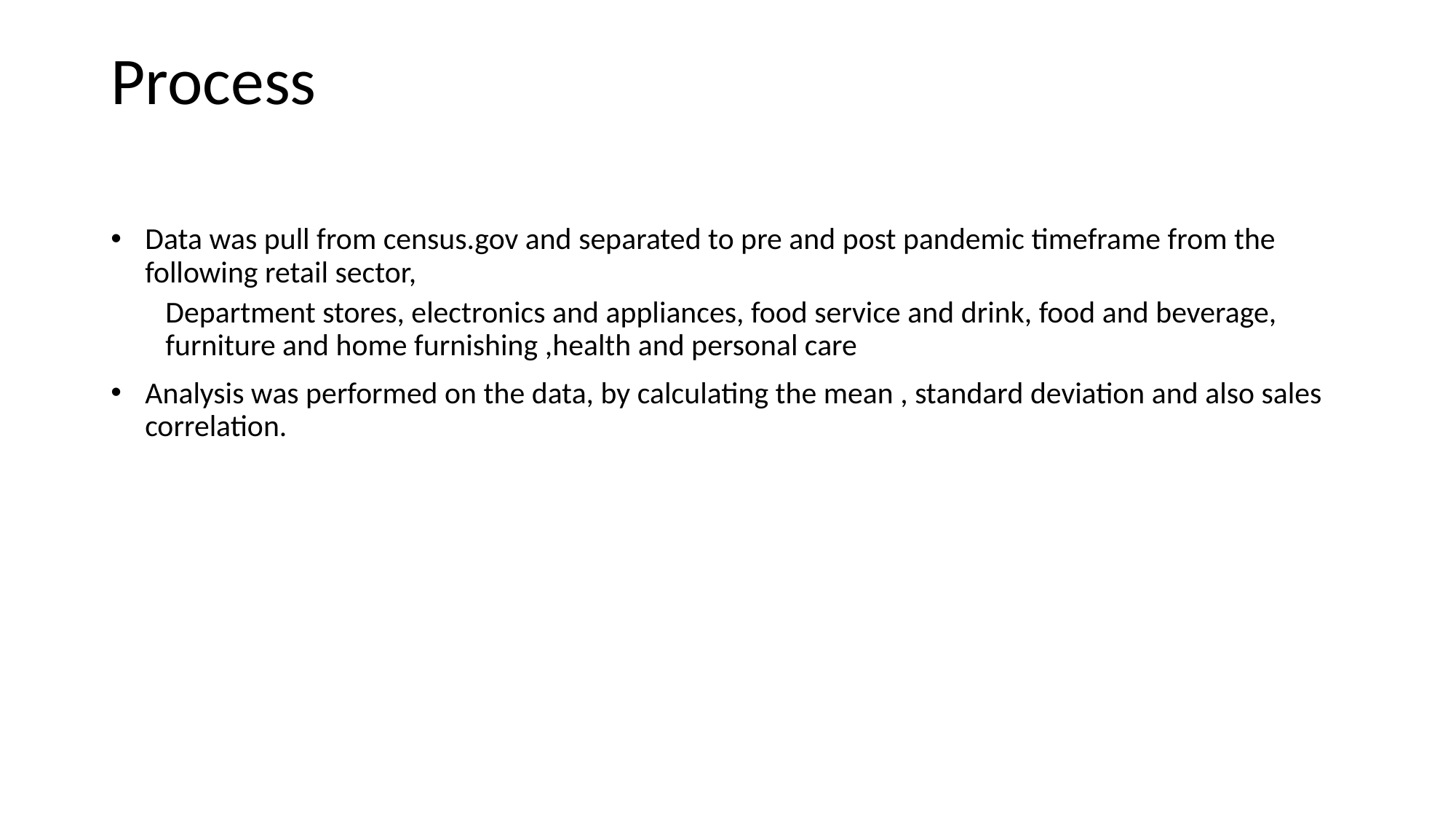

# Process
Data was pull from census.gov and separated to pre and post pandemic timeframe from the following retail sector,
Department stores, electronics and appliances, food service and drink, food and beverage, furniture and home furnishing ,health and personal care
Analysis was performed on the data, by calculating the mean , standard deviation and also sales correlation.